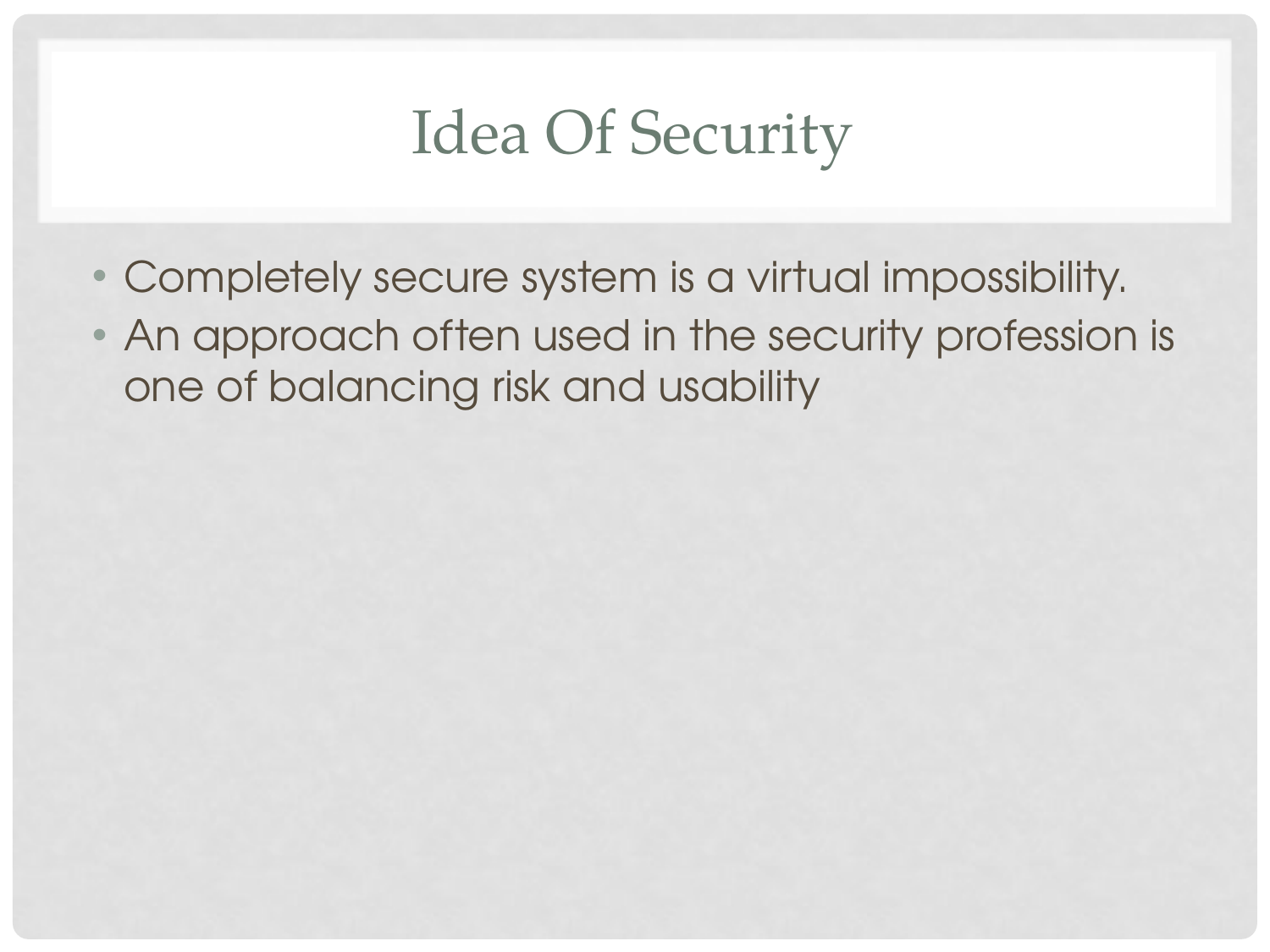

# Idea Of Security
Completely secure system is a virtual impossibility.
An approach often used in the security profession is one of balancing risk and usability